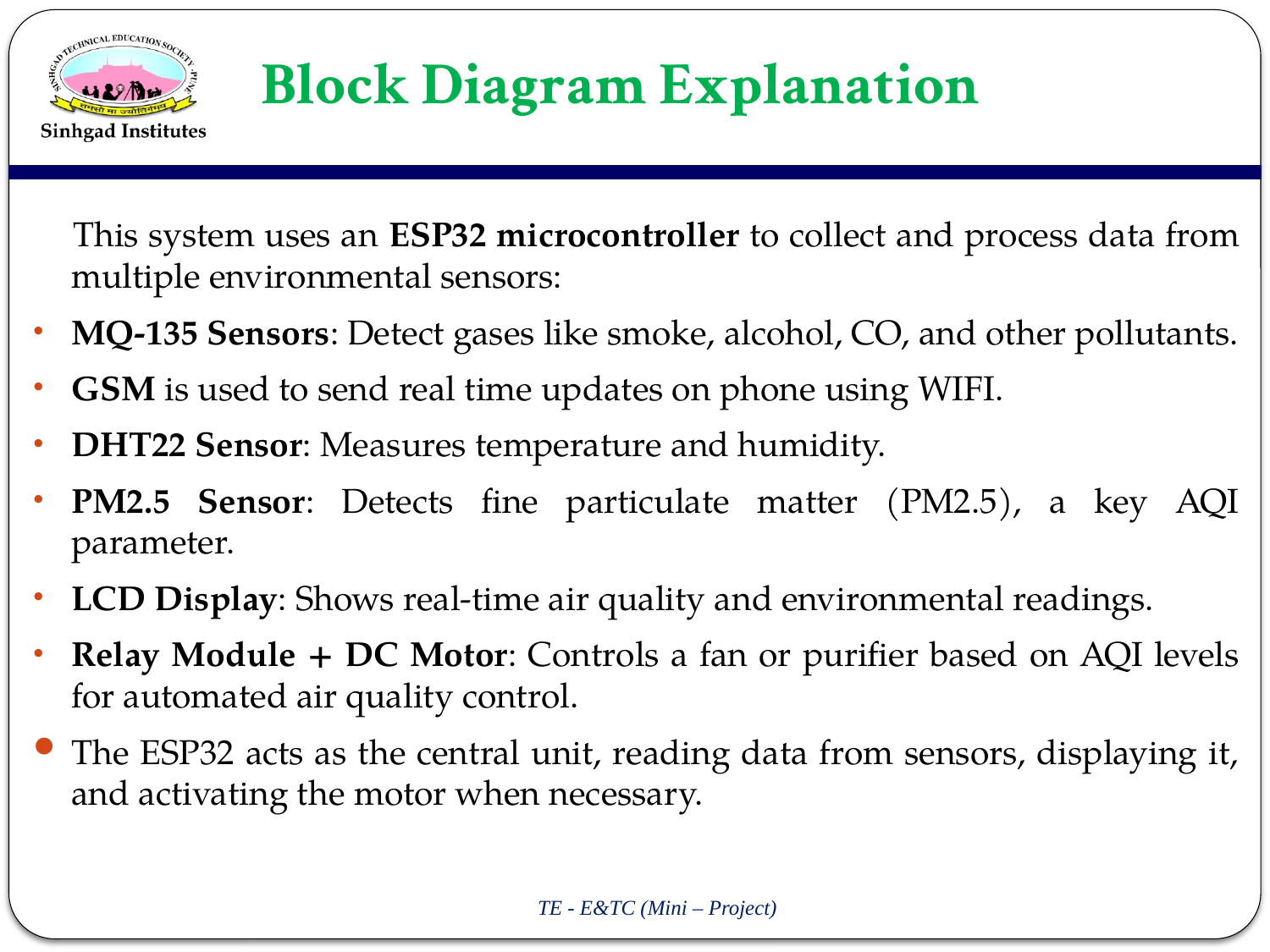

# Block Diagram Explanation
    This system uses an ESP32 microcontroller to collect and process data from multiple environmental sensors:
MQ-135 Sensors: Detect gases like smoke, alcohol, CO, and other pollutants.
GSM is used to send real time updates on phone using WIFI.
DHT22 Sensor: Measures temperature and humidity.
PM2.5 Sensor: Detects fine particulate matter (PM2.5), a key AQI parameter.
LCD Display: Shows real-time air quality and environmental readings.
Relay Module + DC Motor: Controls a fan or purifier based on AQI levels for automated air quality control.
The ESP32 acts as the central unit, reading data from sensors, displaying it, and activating the motor when necessary.